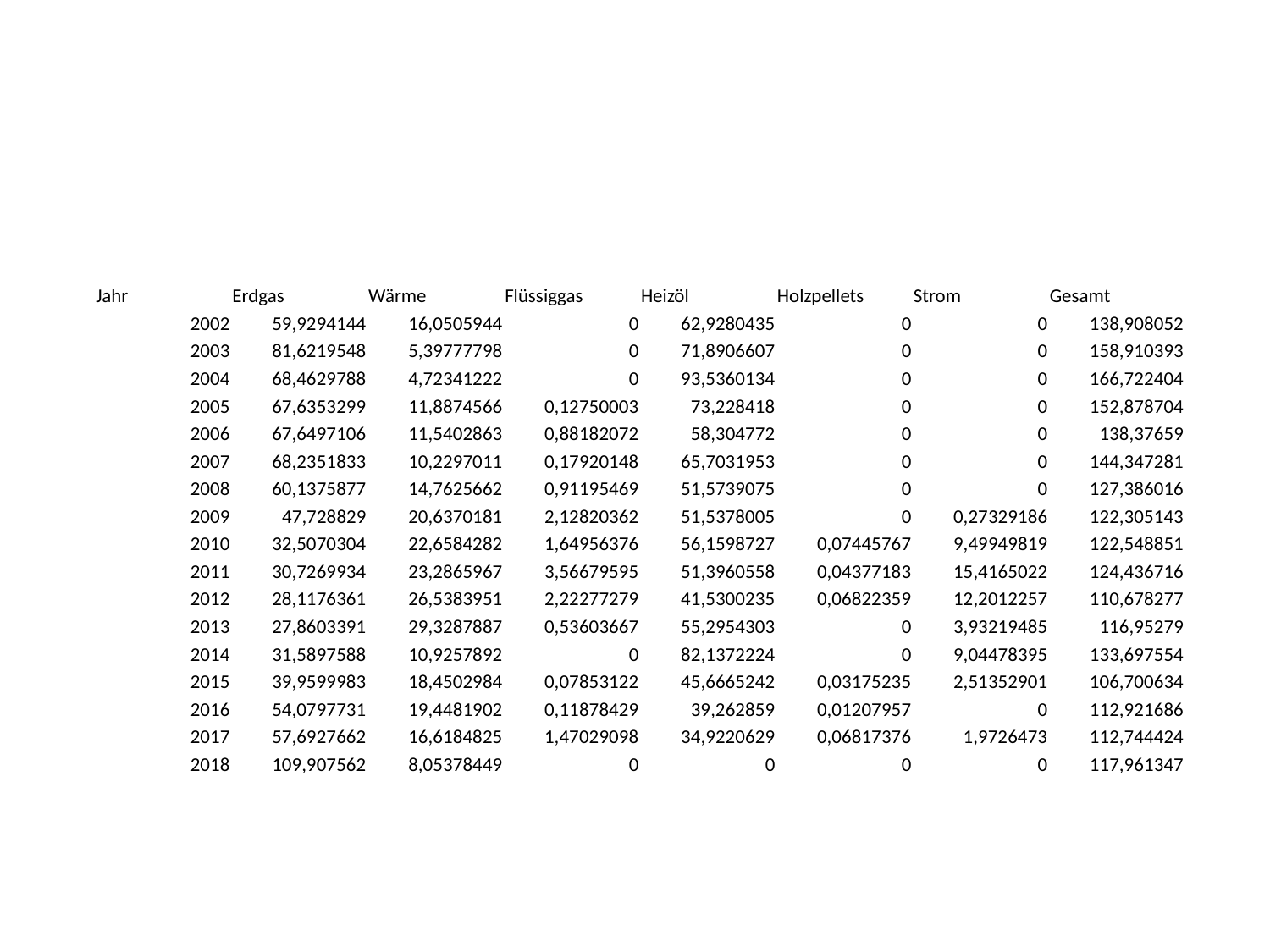

| Jahr | Erdgas | Wärme | Flüssiggas | Heizöl | Holzpellets | Strom | Gesamt |
| --- | --- | --- | --- | --- | --- | --- | --- |
| 2002 | 59,9294144 | 16,0505944 | 0 | 62,9280435 | 0 | 0 | 138,908052 |
| 2003 | 81,6219548 | 5,39777798 | 0 | 71,8906607 | 0 | 0 | 158,910393 |
| 2004 | 68,4629788 | 4,72341222 | 0 | 93,5360134 | 0 | 0 | 166,722404 |
| 2005 | 67,6353299 | 11,8874566 | 0,12750003 | 73,228418 | 0 | 0 | 152,878704 |
| 2006 | 67,6497106 | 11,5402863 | 0,88182072 | 58,304772 | 0 | 0 | 138,37659 |
| 2007 | 68,2351833 | 10,2297011 | 0,17920148 | 65,7031953 | 0 | 0 | 144,347281 |
| 2008 | 60,1375877 | 14,7625662 | 0,91195469 | 51,5739075 | 0 | 0 | 127,386016 |
| 2009 | 47,728829 | 20,6370181 | 2,12820362 | 51,5378005 | 0 | 0,27329186 | 122,305143 |
| 2010 | 32,5070304 | 22,6584282 | 1,64956376 | 56,1598727 | 0,07445767 | 9,49949819 | 122,548851 |
| 2011 | 30,7269934 | 23,2865967 | 3,56679595 | 51,3960558 | 0,04377183 | 15,4165022 | 124,436716 |
| 2012 | 28,1176361 | 26,5383951 | 2,22277279 | 41,5300235 | 0,06822359 | 12,2012257 | 110,678277 |
| 2013 | 27,8603391 | 29,3287887 | 0,53603667 | 55,2954303 | 0 | 3,93219485 | 116,95279 |
| 2014 | 31,5897588 | 10,9257892 | 0 | 82,1372224 | 0 | 9,04478395 | 133,697554 |
| 2015 | 39,9599983 | 18,4502984 | 0,07853122 | 45,6665242 | 0,03175235 | 2,51352901 | 106,700634 |
| 2016 | 54,0797731 | 19,4481902 | 0,11878429 | 39,262859 | 0,01207957 | 0 | 112,921686 |
| 2017 | 57,6927662 | 16,6184825 | 1,47029098 | 34,9220629 | 0,06817376 | 1,9726473 | 112,744424 |
| 2018 | 109,907562 | 8,05378449 | 0 | 0 | 0 | 0 | 117,961347 |